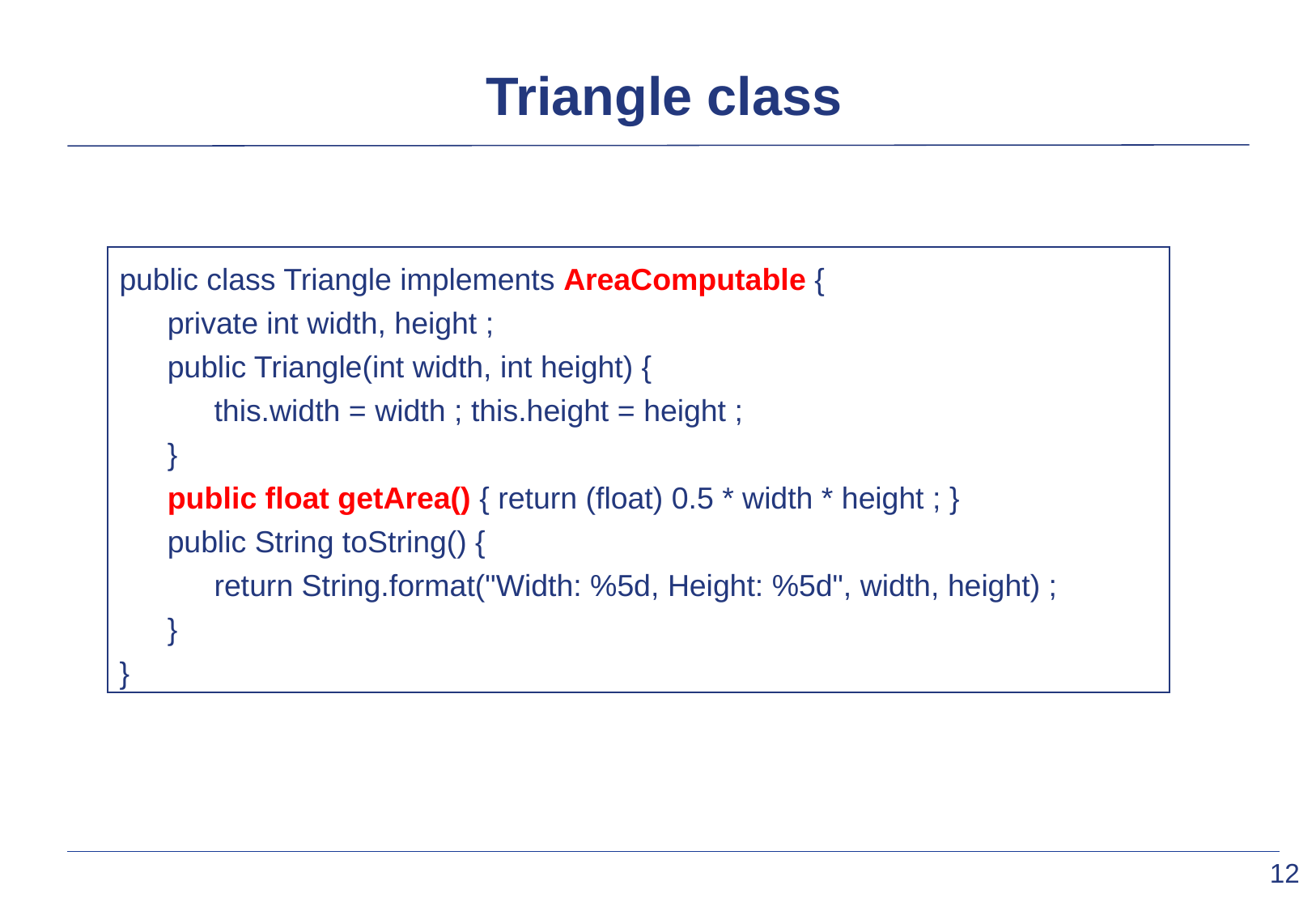

# Triangle class
public class Triangle implements AreaComputable {
	private int width, height ;
	public Triangle(int width, int height) {
		this.width = width ; this.height = height ;
	}
	public float getArea() { return (float) 0.5 * width * height ; }
	public String toString() {
		return String.format("Width: %5d, Height: %5d", width, height) ;
	}
}